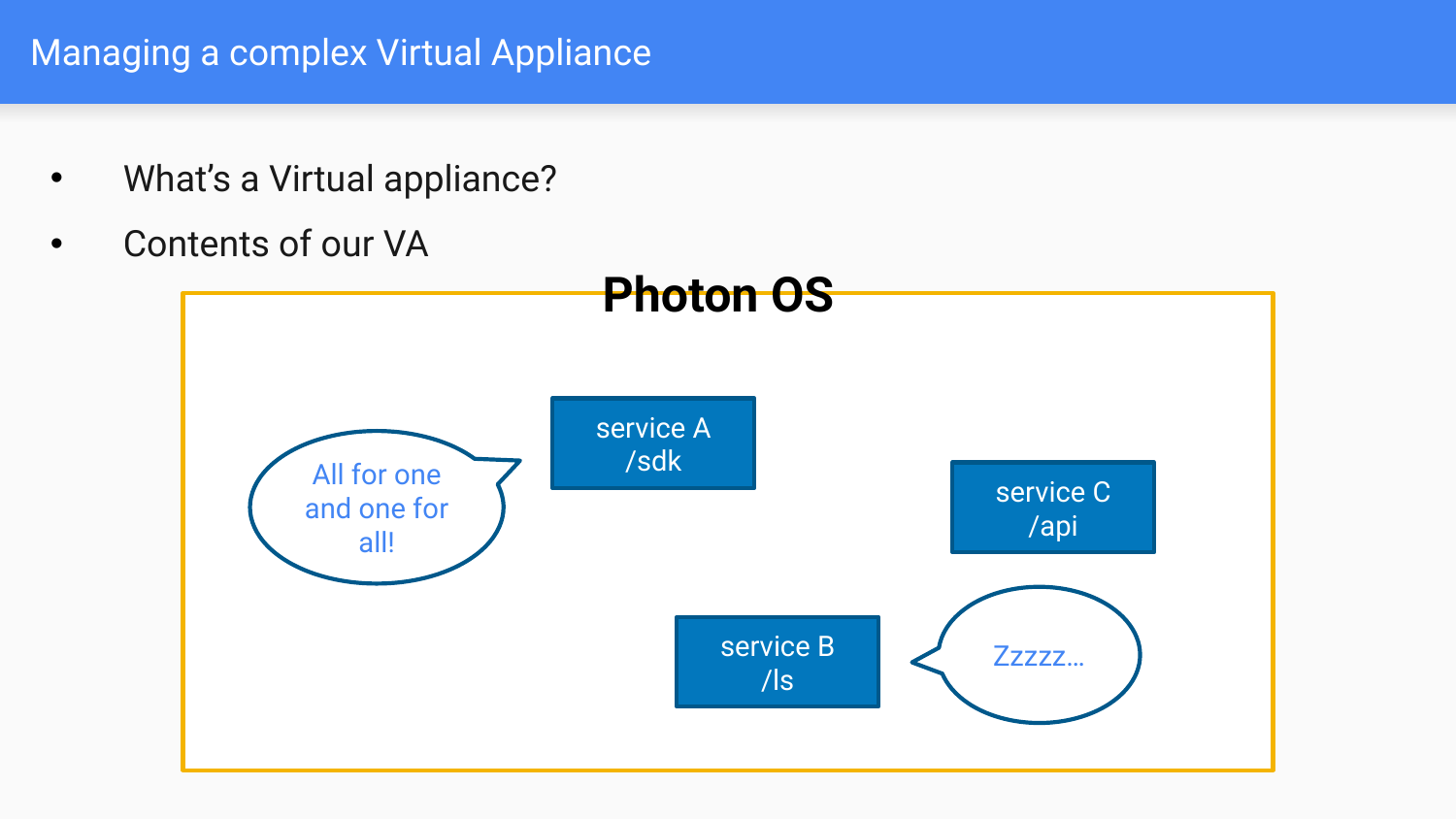

# Managing a complex Virtual Appliance
What’s a Virtual appliance?
Contents of our VA
Photon OS

service A
/sdk
All for one and one for all!
service C
/api
Zzzzz…
service B
/ls